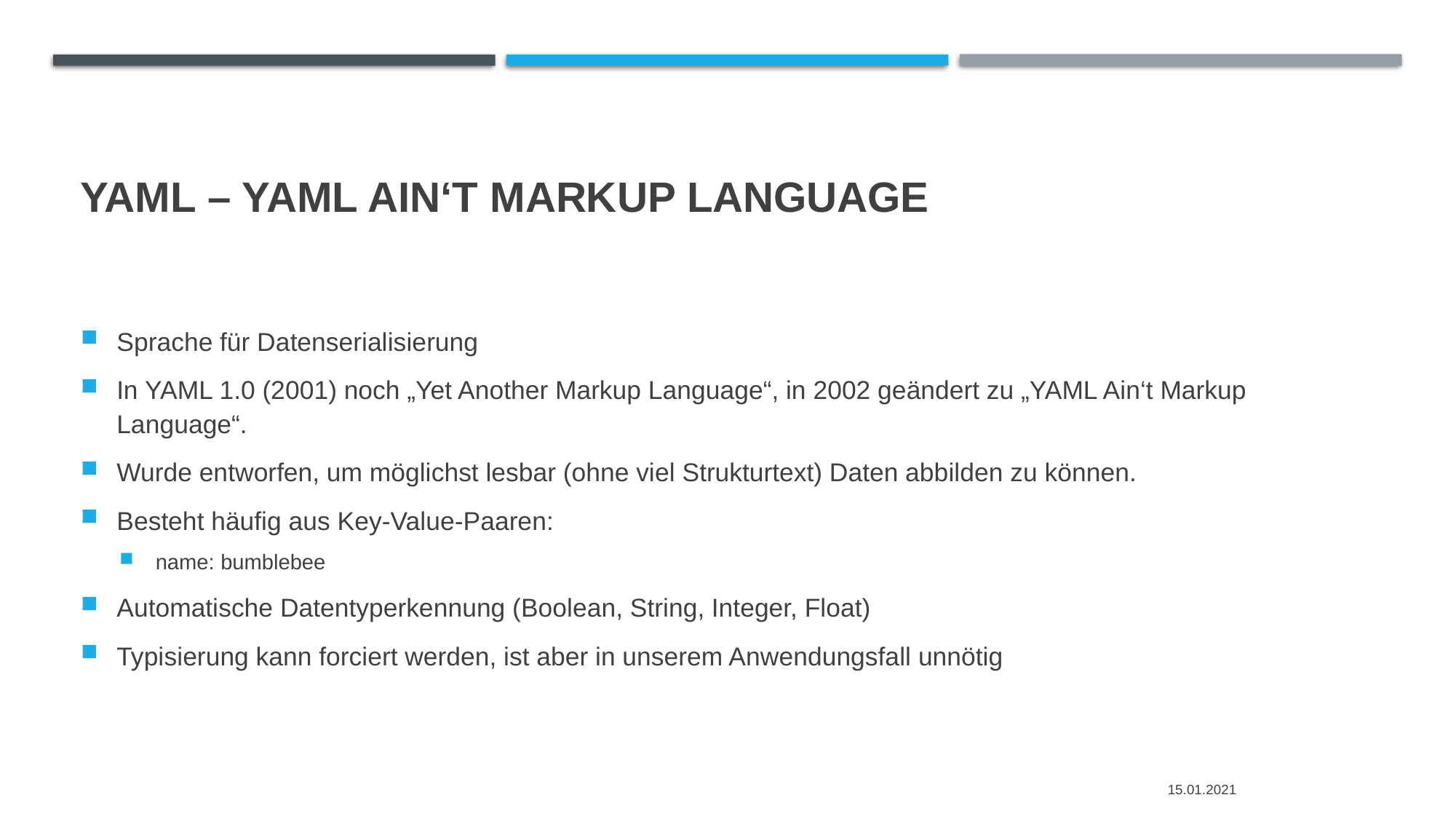

# YAML – YAML Ain‘t Markup Language
Sprache für Datenserialisierung
In YAML 1.0 (2001) noch „Yet Another Markup Language“, in 2002 geändert zu „YAML Ain‘t Markup Language“.
Wurde entworfen, um möglichst lesbar (ohne viel Strukturtext) Daten abbilden zu können.
Besteht häufig aus Key-Value-Paaren:
name: bumblebee
Automatische Datentyperkennung (Boolean, String, Integer, Float)
Typisierung kann forciert werden, ist aber in unserem Anwendungsfall unnötig
15.01.2021